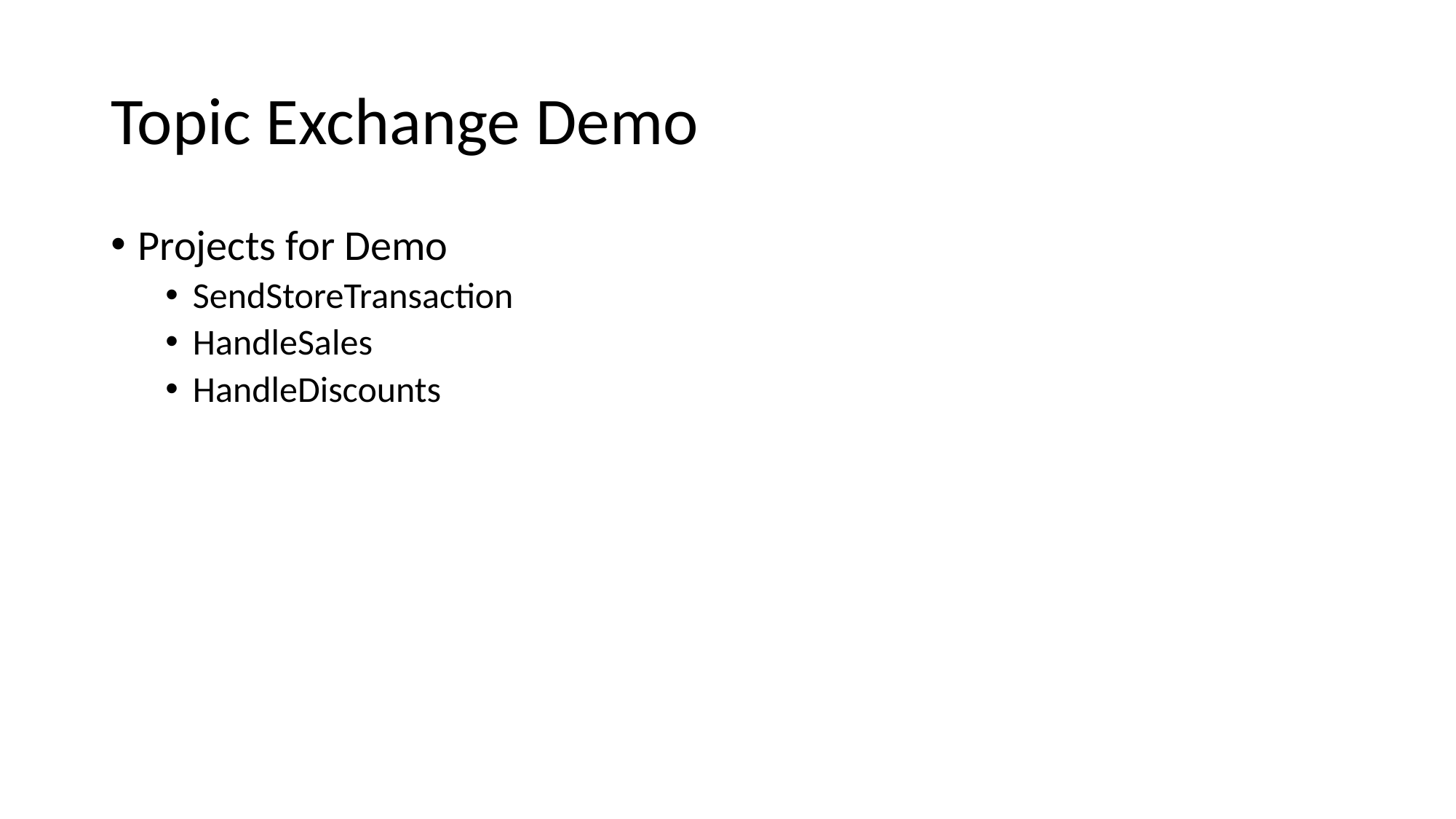

# Topic Exchange Demo
Projects for Demo
SendStoreTransaction
HandleSales
HandleDiscounts